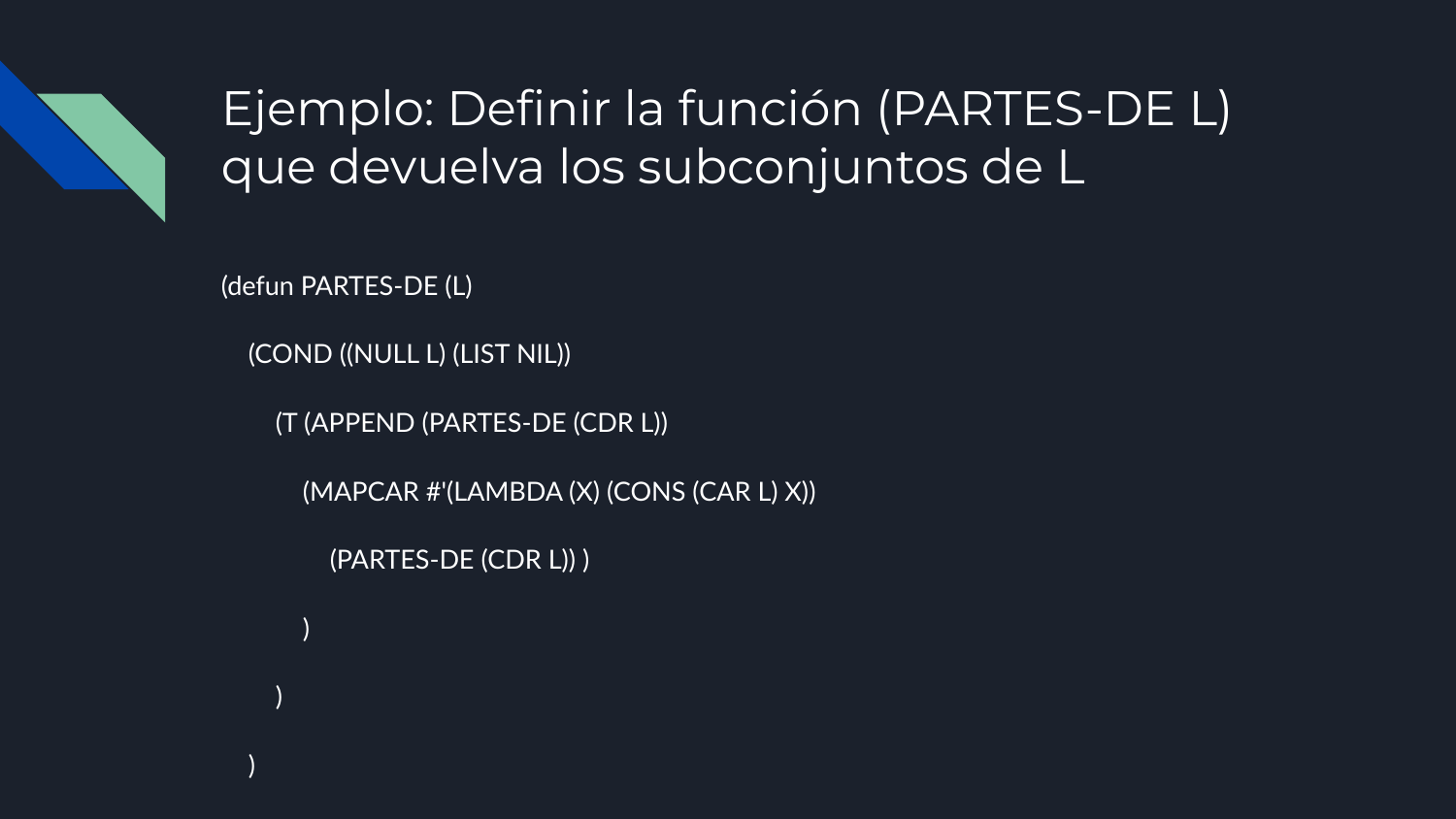

# Ejemplo: Definir la función (PARTES-DE L) que devuelva los subconjuntos de L
(defun PARTES-DE (L)
    (COND ((NULL L) (LIST NIL))
        (T (APPEND (PARTES-DE (CDR L))
            (MAPCAR #'(LAMBDA (X) (CONS (CAR L) X))
                (PARTES-DE (CDR L)) )
            )
        )
    )
)